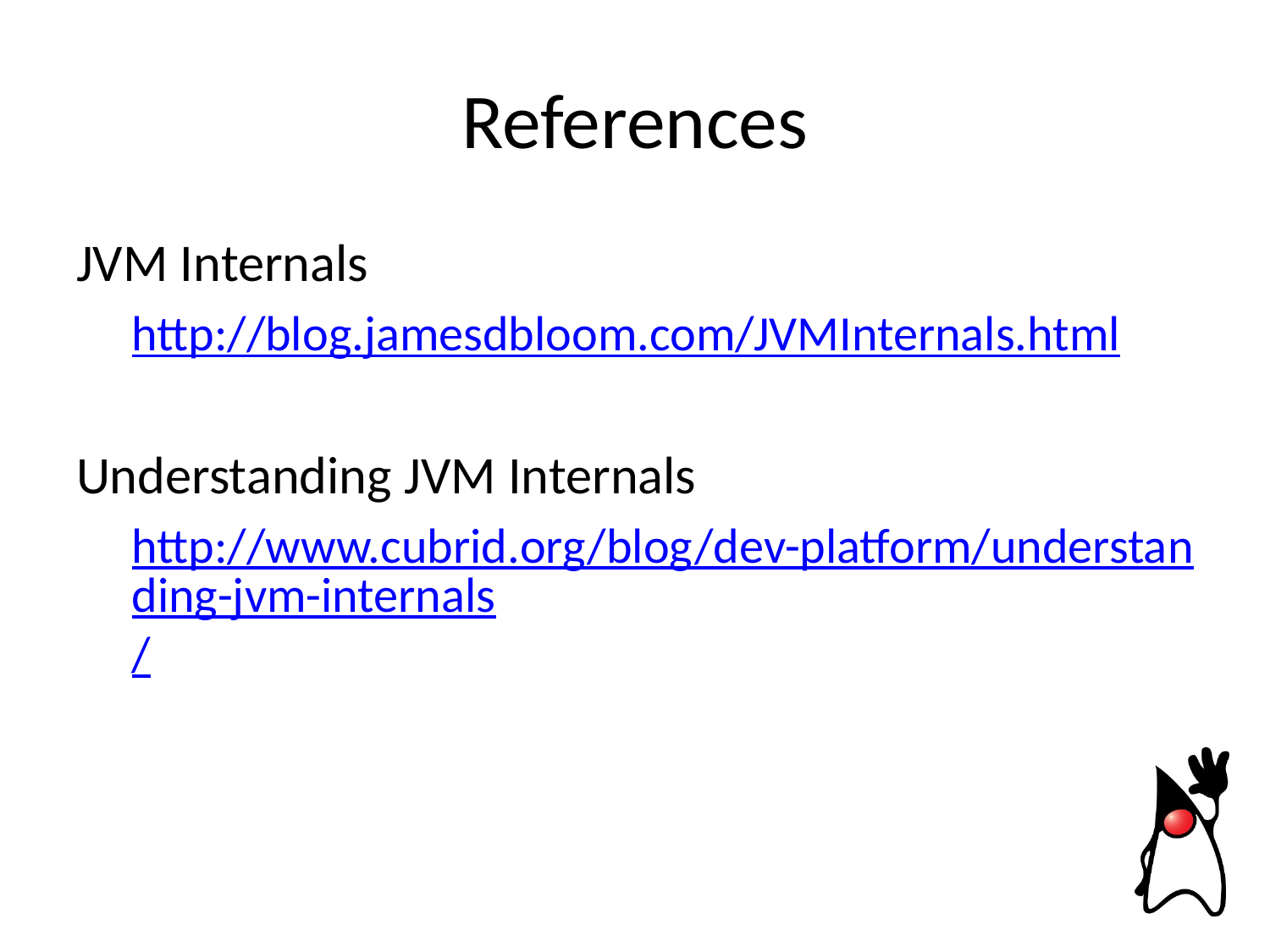

# References
JVM Internals
http://blog.jamesdbloom.com/JVMInternals.html

Understanding JVM Internals
http://www.cubrid.org/blog/dev-platform/understanding-jvm-internals/